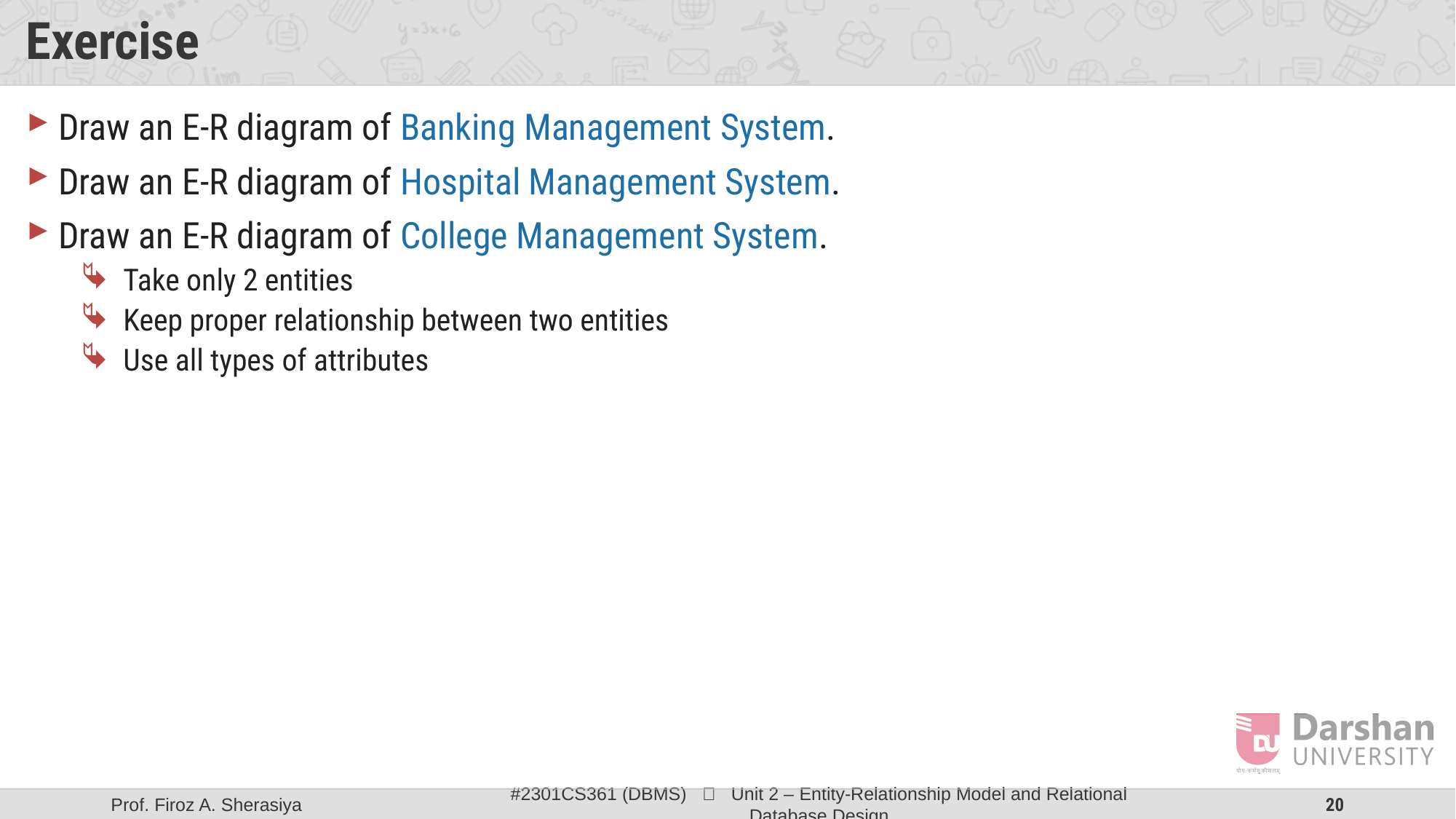

# Exercise
Draw an E-R diagram of Banking Management System.
Draw an E-R diagram of Hospital Management System.
Draw an E-R diagram of College Management System.
Take only 2 entities
Keep proper relationship between two entities
Use all types of attributes